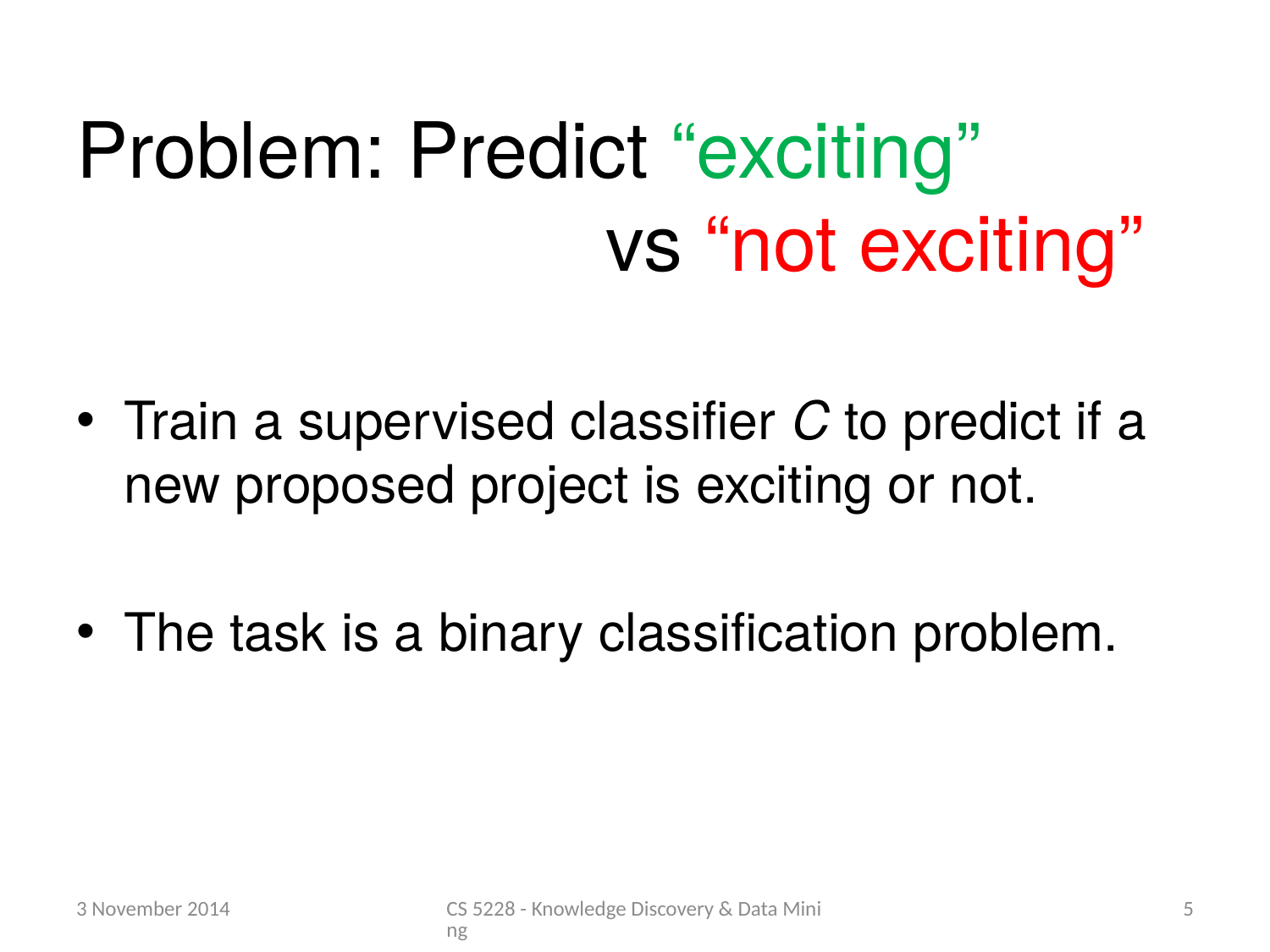

# Problem: Predict “exciting” vs “not exciting”
Train a supervised classifier C to predict if a new proposed project is exciting or not.

The task is a binary classification problem.
3 November 2014
CS 5228 - Knowledge Discovery & Data Mining
5